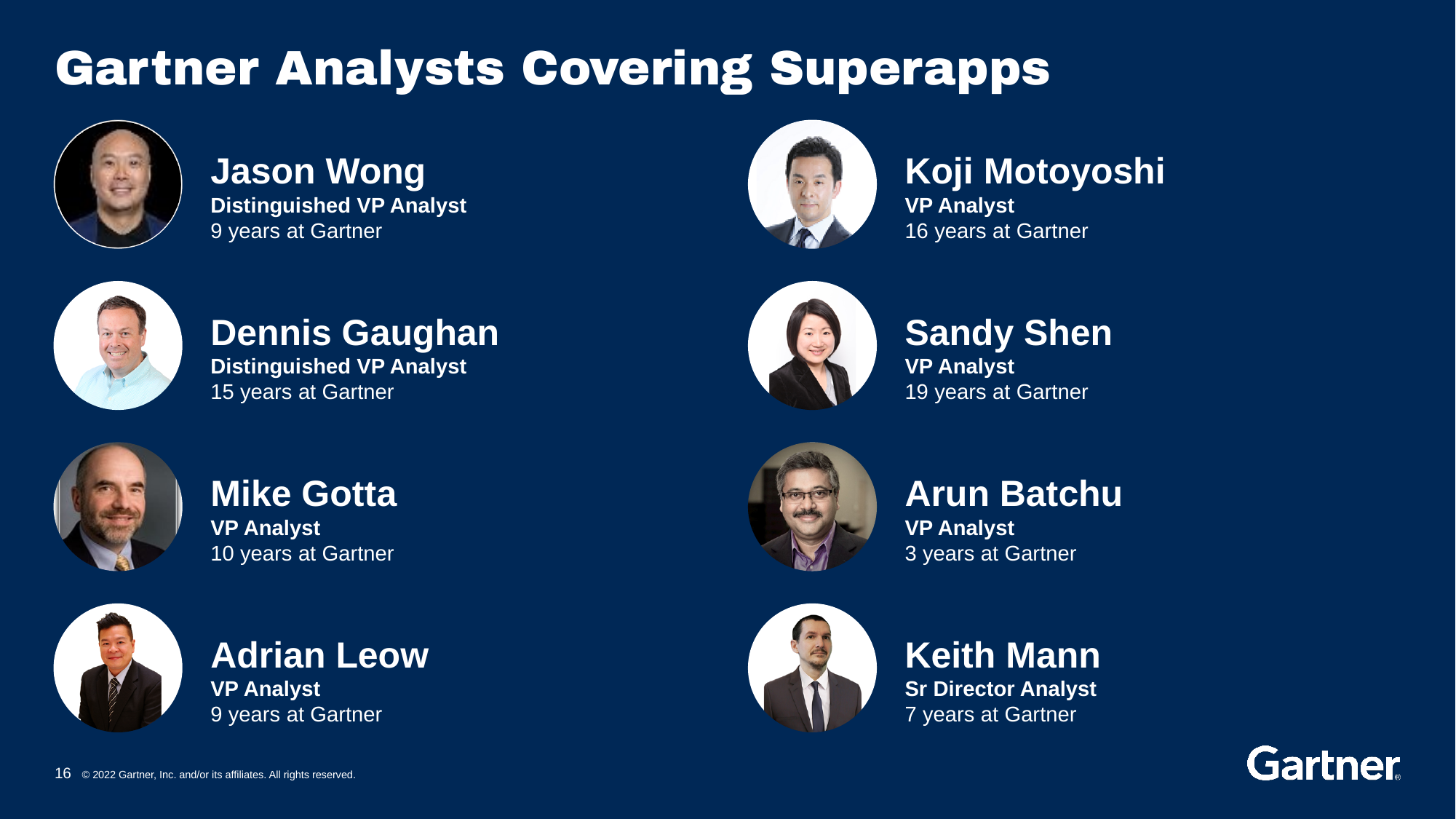

# Gartner Analysts Covering Superapps

Jason Wong
Distinguished VP Analyst
9 years at Gartner
Koji Motoyoshi
VP Analyst
16 years at Gartner

Dennis Gaughan
Distinguished VP Analyst
15 years at Gartner
Sandy Shen
VP Analyst
19 years at Gartner

Mike Gotta
VP Analyst
10 years at Gartner
Arun Batchu
VP Analyst
3 years at Gartner

Adrian Leow
VP Analyst
9 years at Gartner
Keith Mann
Sr Director Analyst
7 years at Gartner